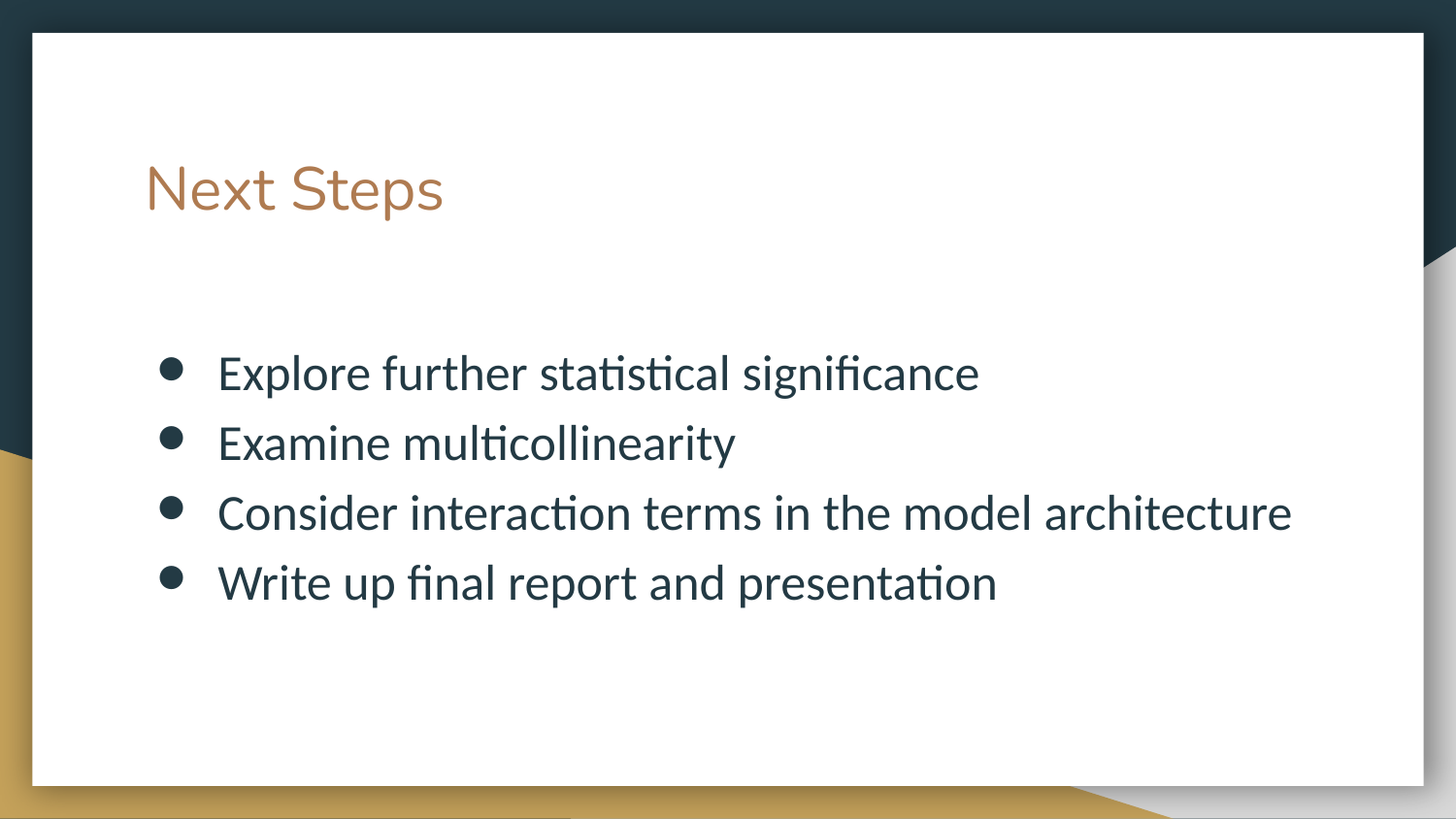

# Next Steps
Explore further statistical significance
Examine multicollinearity
Consider interaction terms in the model architecture
Write up final report and presentation